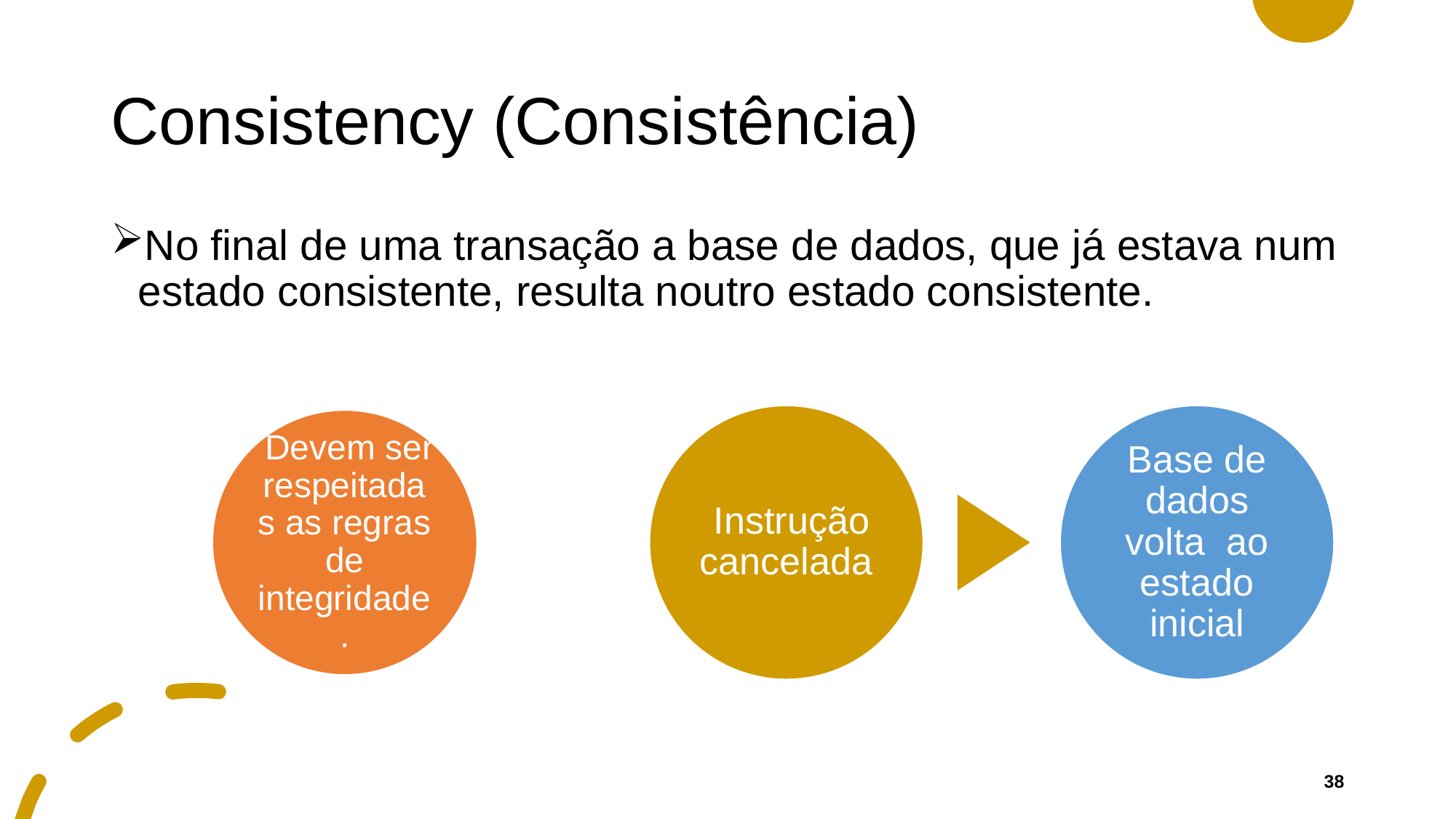

# Consistency (Consistência)
No final de uma transação a base de dados, que já estava num estado consistente, resulta noutro estado consistente.
 Instrução cancelada
Base de dados volta  ao estado inicial
 Devem ser respeitadas as regras de integridade.
38